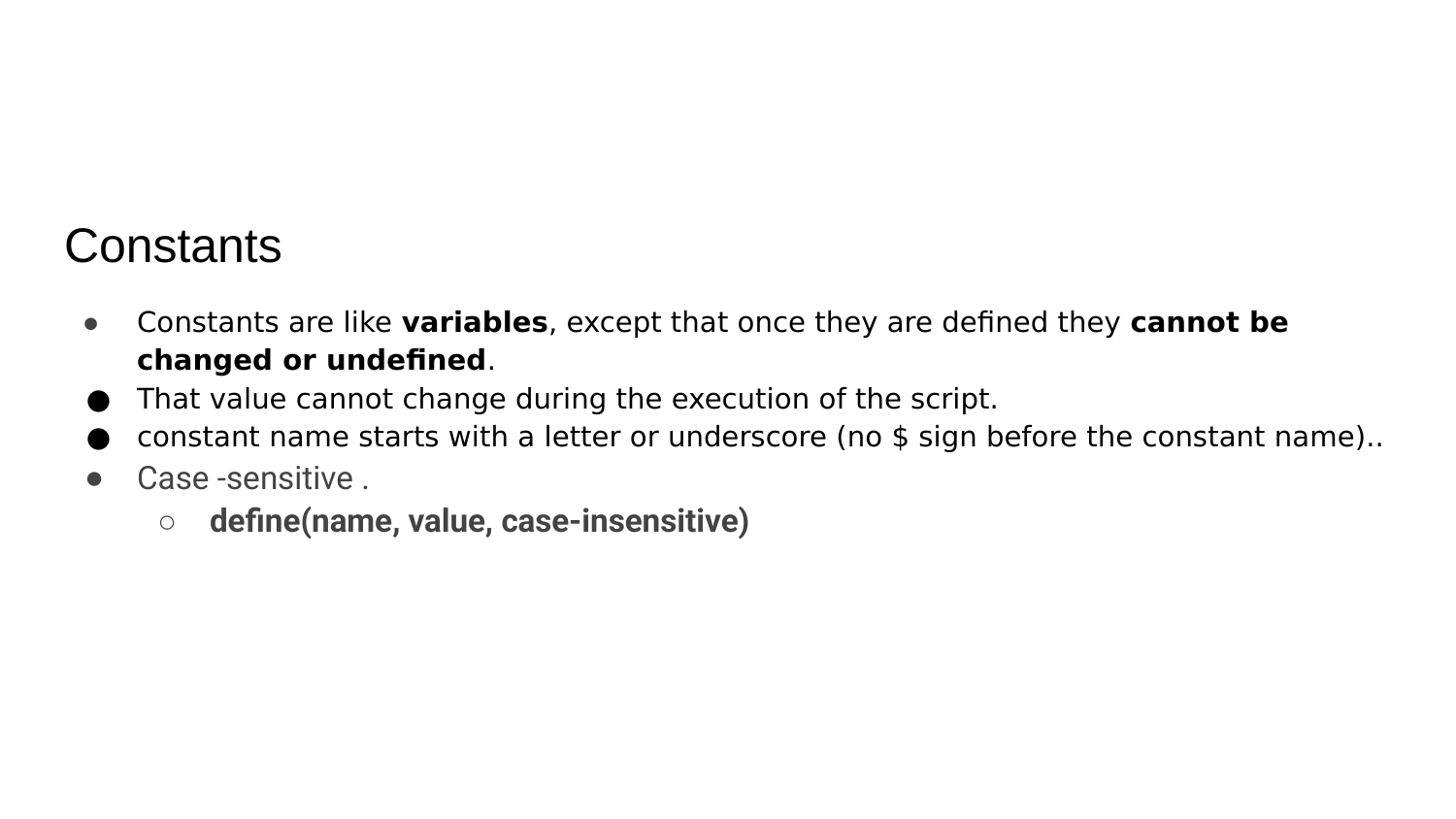

Constants
Constants are like variables, except that once they are defined they cannot be changed or undefined.
That value cannot change during the execution of the script.
constant name starts with a letter or underscore (no $ sign before the constant name)..
Case -sensitive .
define(name, value, case-insensitive)